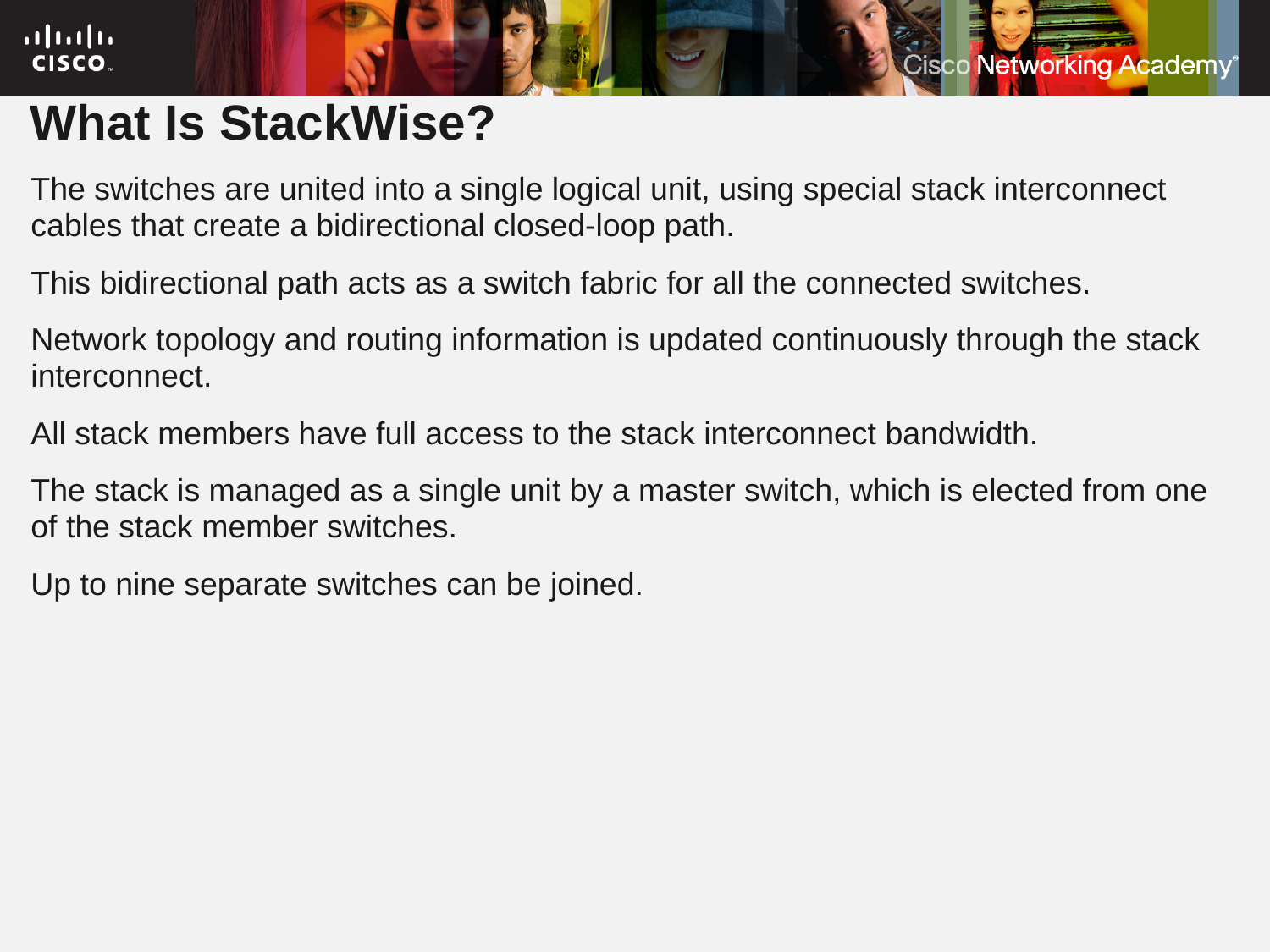

# What Is StackWise?
The switches are united into a single logical unit, using special stack interconnect cables that create a bidirectional closed-loop path.
This bidirectional path acts as a switch fabric for all the connected switches.
Network topology and routing information is updated continuously through the stack interconnect.
All stack members have full access to the stack interconnect bandwidth.
The stack is managed as a single unit by a master switch, which is elected from one of the stack member switches.
Up to nine separate switches can be joined.